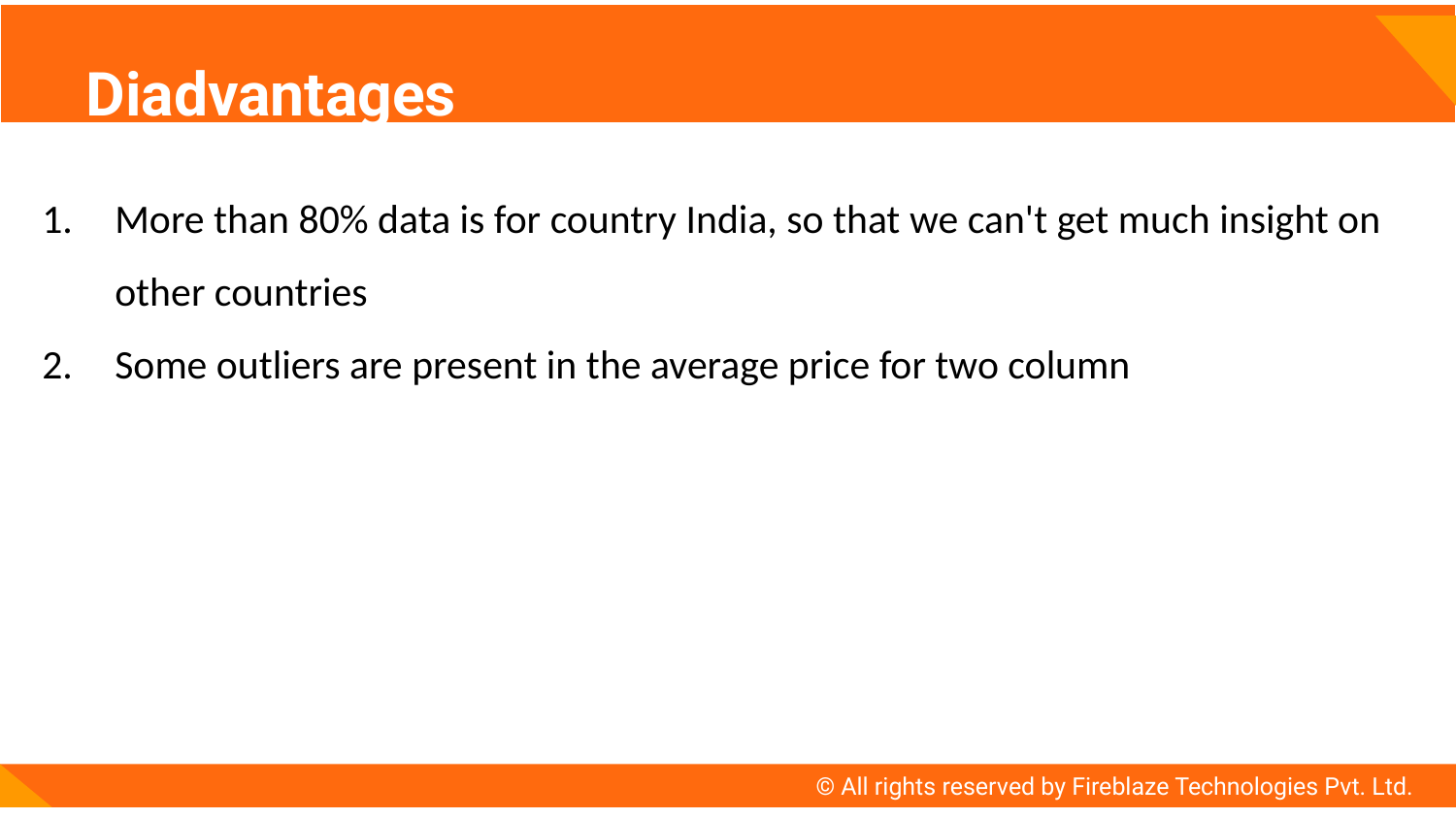

# Diadvantages

More than 80% data is for country India, so that we can't get much insight on other countries
Some outliers are present in the average price for two column

© All rights reserved by Fireblaze Technologies Pvt. Ltd.